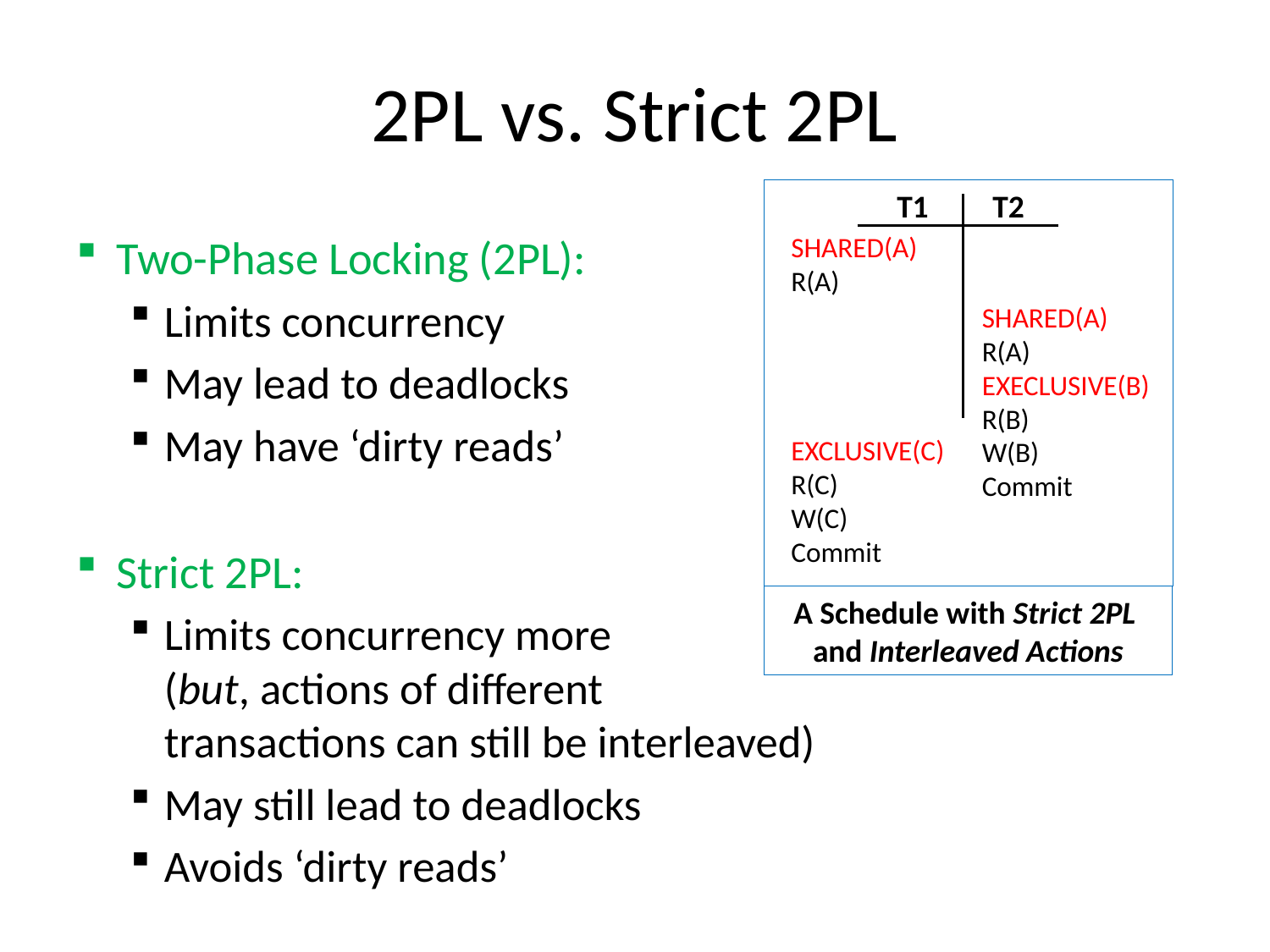

# 2PL vs. Strict 2PL
T1
T2
Two-Phase Locking (2PL):
Limits concurrency
May lead to deadlocks
May have ‘dirty reads’

Strict 2PL:
Limits concurrency more
(but, actions of different
transactions can still be interleaved)
May still lead to deadlocks
Avoids ‘dirty reads’

SHARED(A)
R(A)

EXCLUSIVE(C)
R(C)
W(C)
Commit

SHARED(A)
R(A)
EXECLUSIVE(B)
R(B)
W(B)
Commit
A Schedule with Strict 2PL
and Interleaved Actions